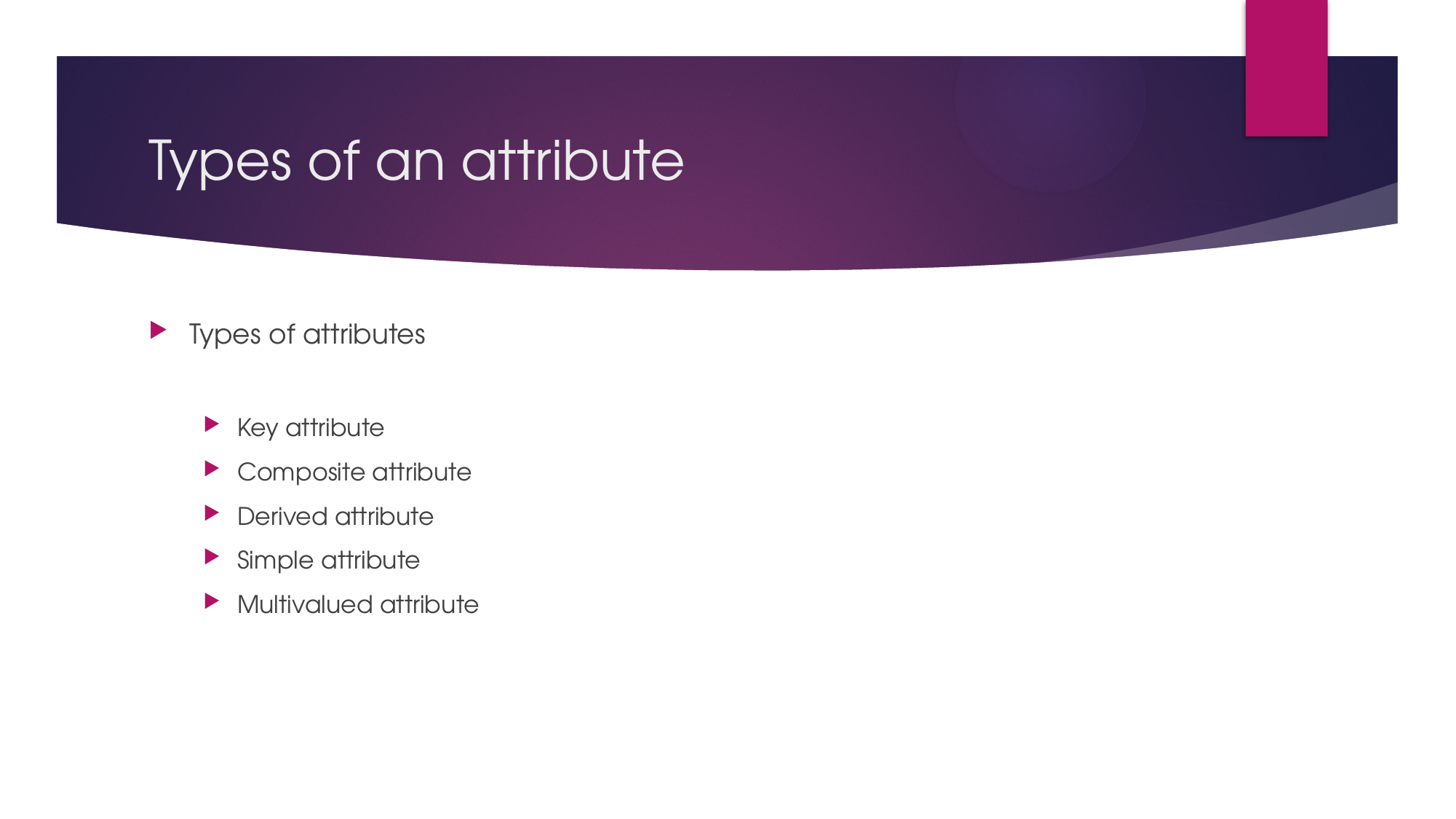

# Types of an attribute
Types of attributes

Key attribute
Composite attribute
Derived attribute
Simple attribute
Multivalued attribute